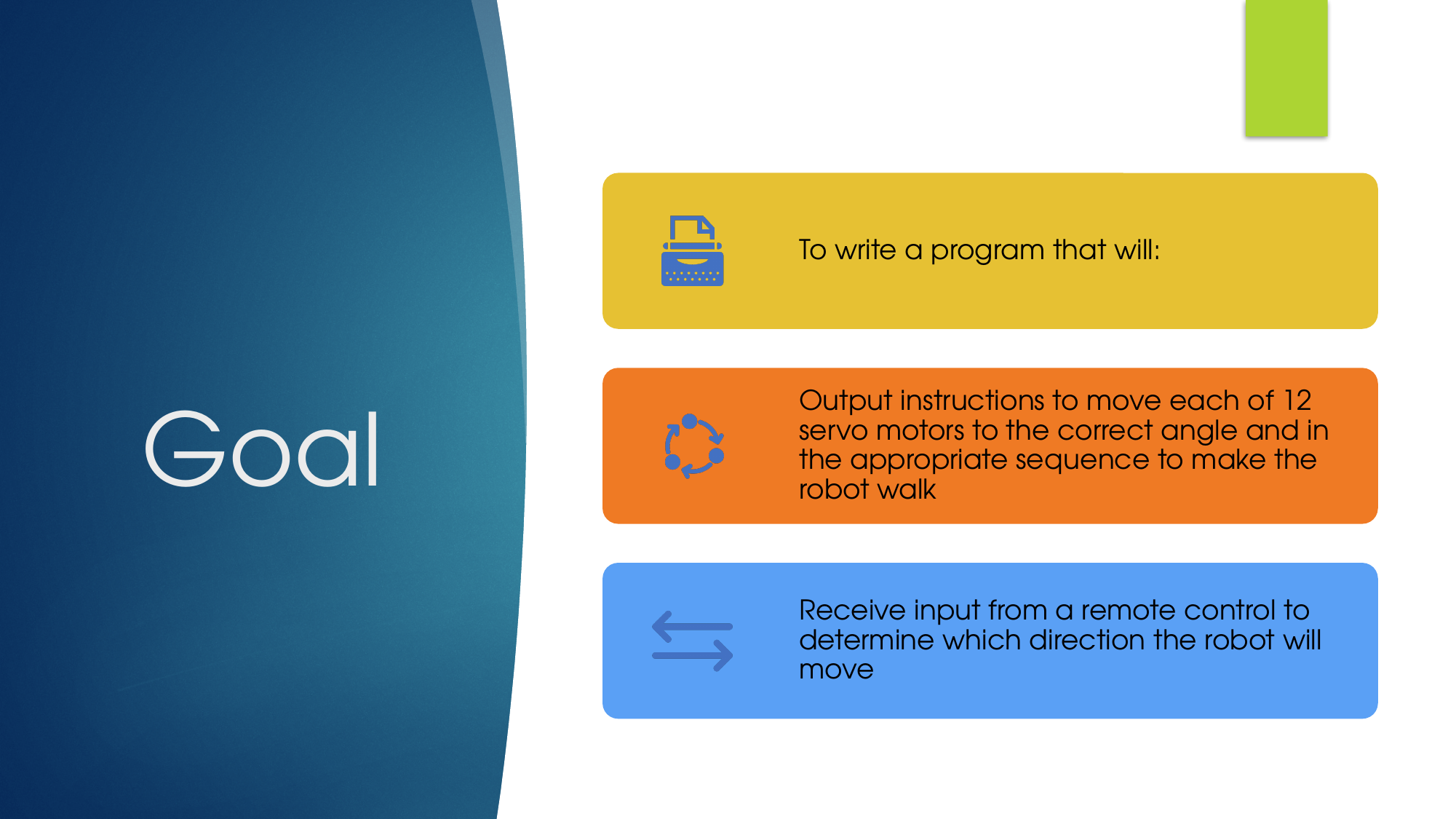

# Goal
To write a program that will:
Output instructions to move each of 12 servo motors to the correct angle and in the appropriate sequence to make the robot walk
Receive input from a remote control to determine which direction the robot will move